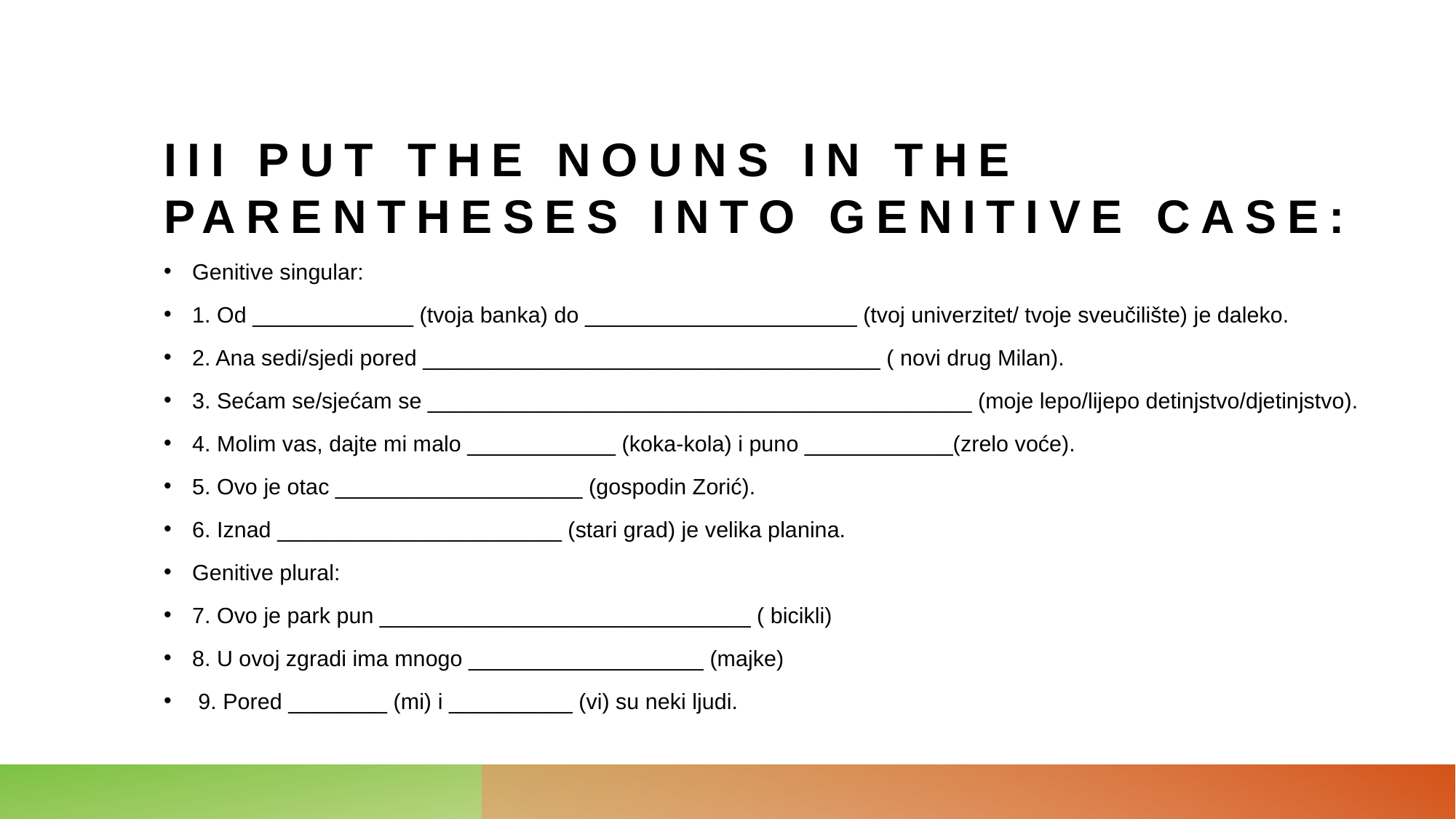

# III Put the nouns in the parentheses into genitive case:
Genitive singular:
1. Od _____________ (tvoja banka) do ______________________ (tvoj univerzitet/ tvoje sveučilište) je daleko.
2. Ana sedi/sjedi pored _____________________________________ ( novi drug Milan).
3. Sećam se/sjećam se ____________________________________________ (moje lepo/lijepo detinjstvo/djetinjstvo).
4. Molim vas, dajte mi malo ____________ (koka-kola) i puno ____________(zrelo voće).
5. Ovo je otac ____________________ (gospodin Zorić).
6. Iznad _______________________ (stari grad) je velika planina.
Genitive plural:
7. Ovo je park pun ______________________________ ( bicikli)
8. U ovoj zgradi ima mnogo ___________________ (majke)
 9. Pored ________ (mi) i __________ (vi) su neki ljudi.